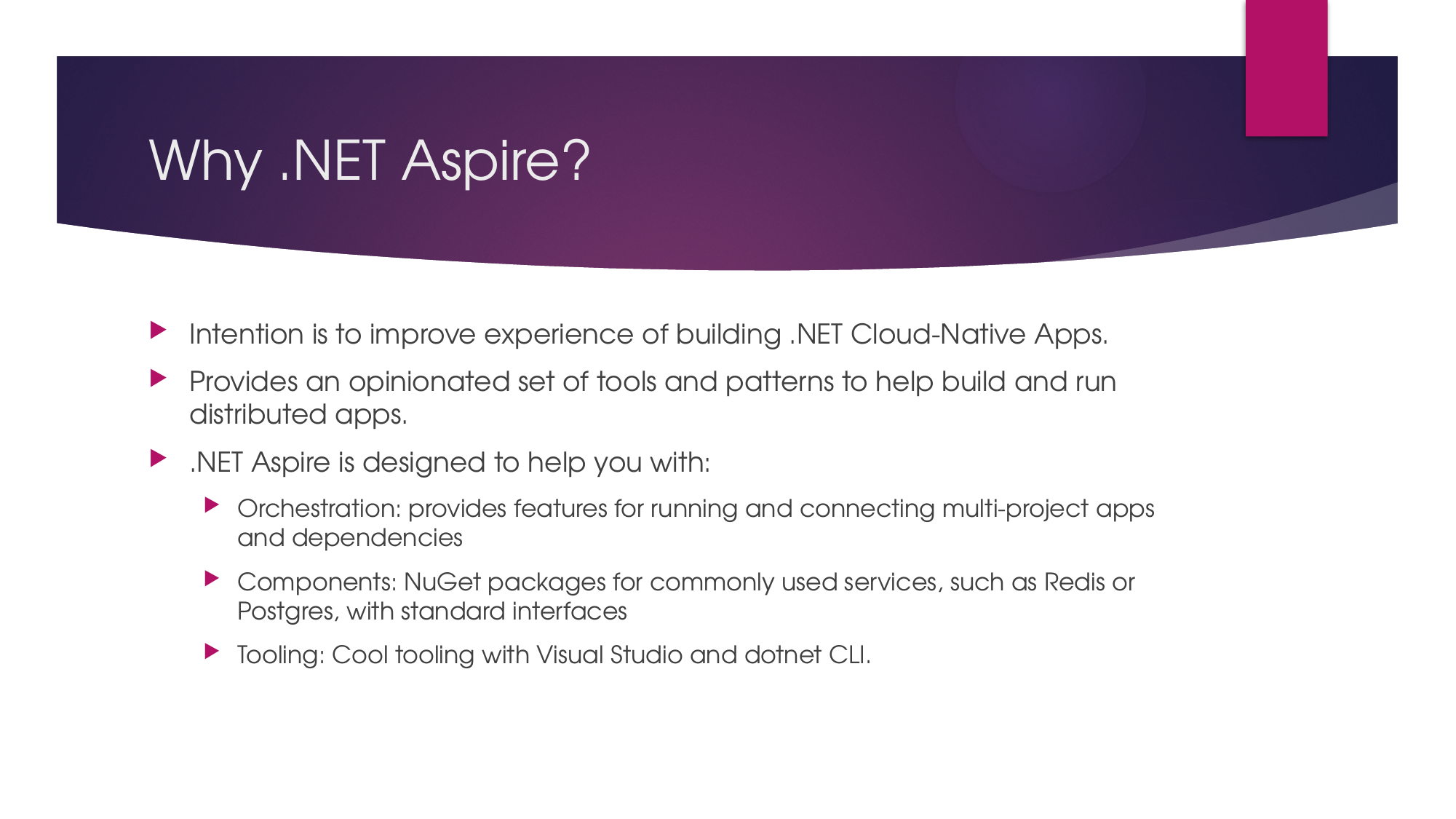

# Why .NET Aspire?
Intention is to improve experience of building .NET Cloud-Native Apps.
Provides an opinionated set of tools and patterns to help build and run distributed apps.
.NET Aspire is designed to help you with:
Orchestration: provides features for running and connecting multi-project apps and dependencies
Components: NuGet packages for commonly used services, such as Redis or Postgres, with standard interfaces
Tooling: Cool tooling with Visual Studio and dotnet CLI.